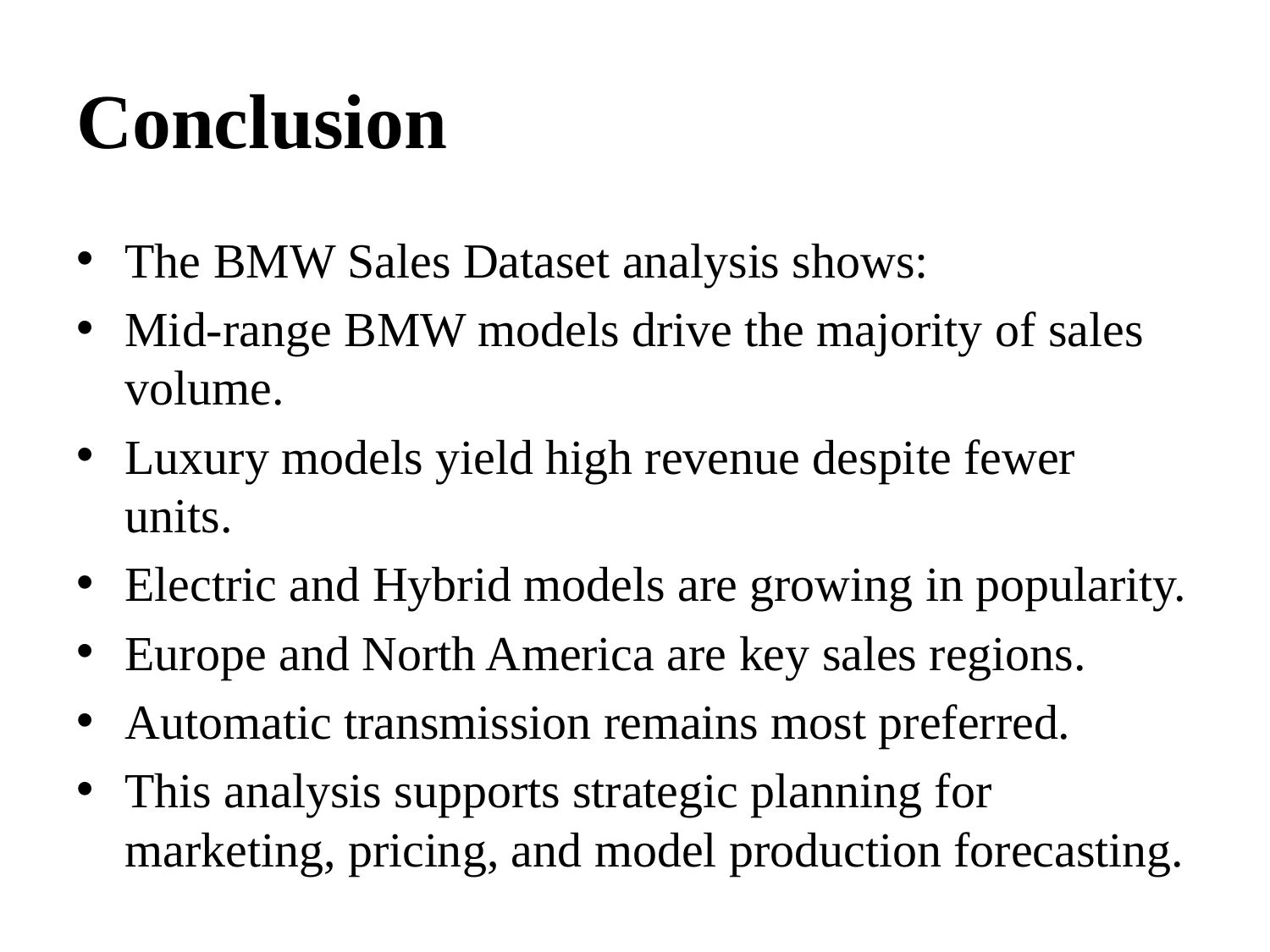

# Conclusion
The BMW Sales Dataset analysis shows:
Mid-range BMW models drive the majority of sales volume.
Luxury models yield high revenue despite fewer units.
Electric and Hybrid models are growing in popularity.
Europe and North America are key sales regions.
Automatic transmission remains most preferred.
This analysis supports strategic planning for marketing, pricing, and model production forecasting.